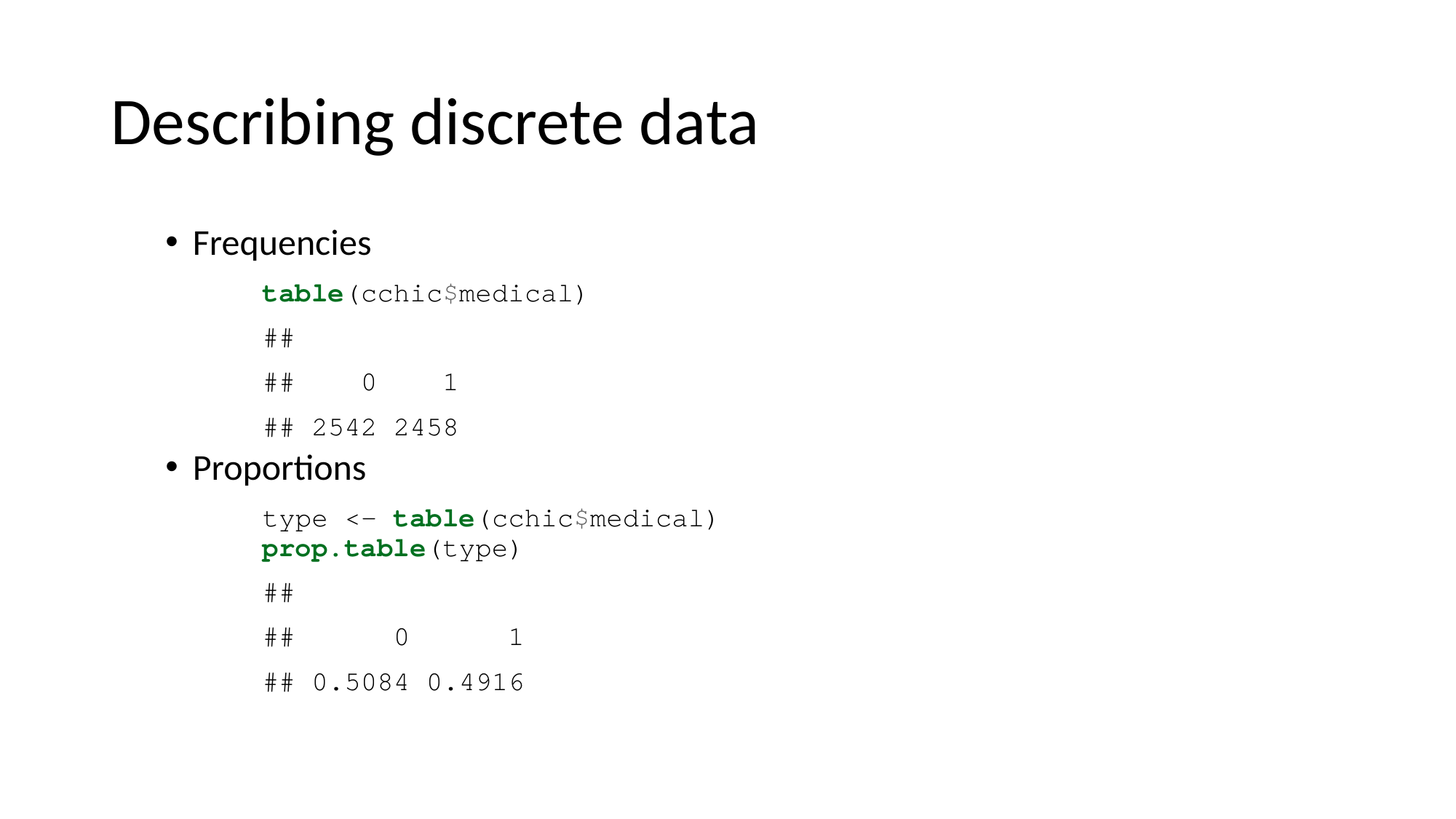

# Describing discrete data
Frequencies
table(cchic$medical)
##
##    0    1
## 2542 2458
Proportions
type <- table(cchic$medical)
prop.table(type)
##
##      0      1
## 0.5084 0.4916